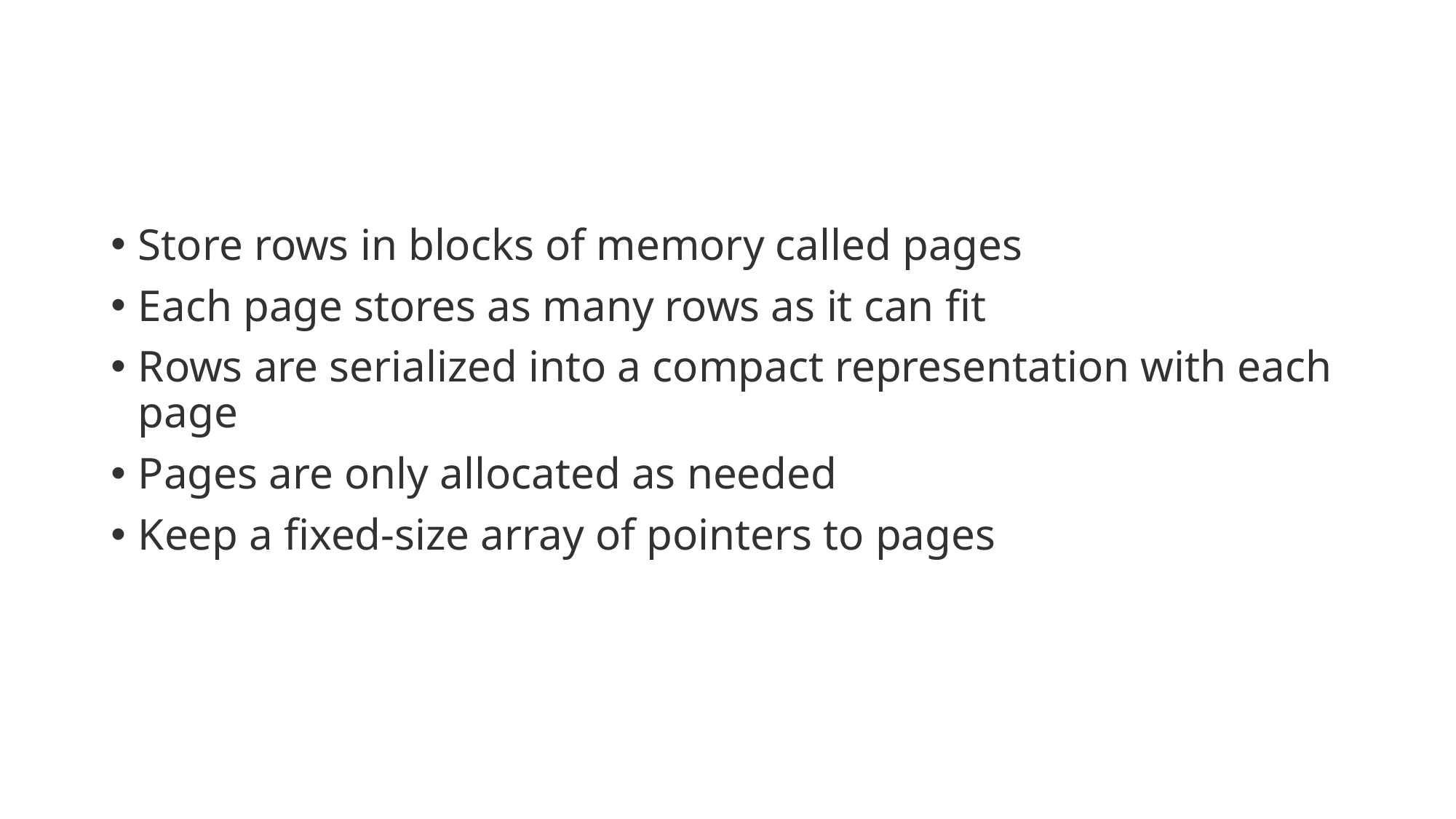

Store rows in blocks of memory called pages
Each page stores as many rows as it can fit
Rows are serialized into a compact representation with each page
Pages are only allocated as needed
Keep a fixed-size array of pointers to pages